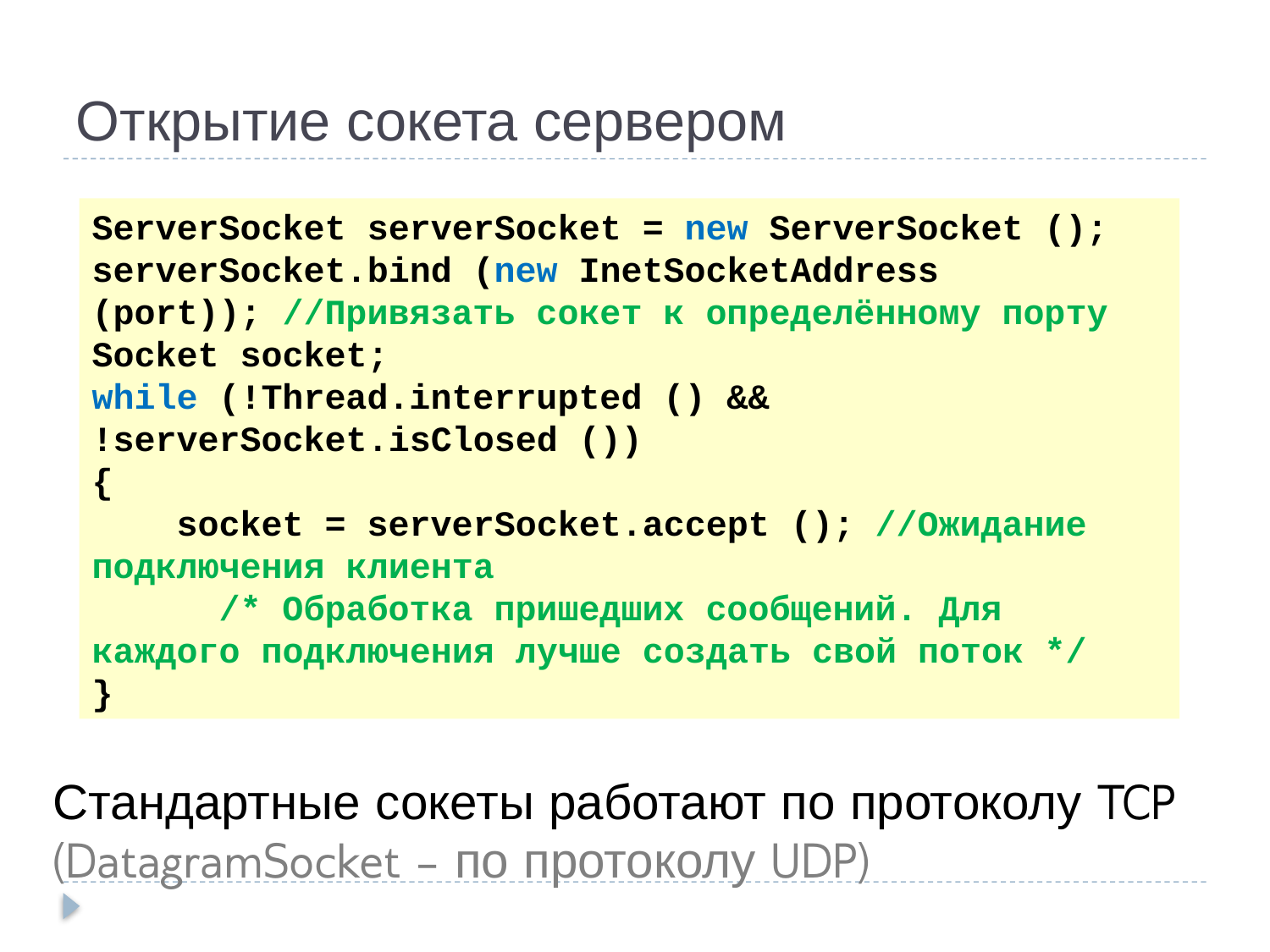

# Открытие сокета сервером

ServerSocket serverSocket = new ServerSocket ();
serverSocket.bind (new InetSocketAddress (port)); //Привязать сокет к определённому порту
Socket socket;
while (!Thread.interrupted () &&
!serverSocket.isClosed ())
{
    socket = serverSocket.accept (); //Ожидание подключения клиента
	/* Обработка пришедших сообщений. Для каждого подключения лучше создать свой поток */
}
Стандартные сокеты работают по протоколу TCP
(DatagramSocket – по протоколу UDP)